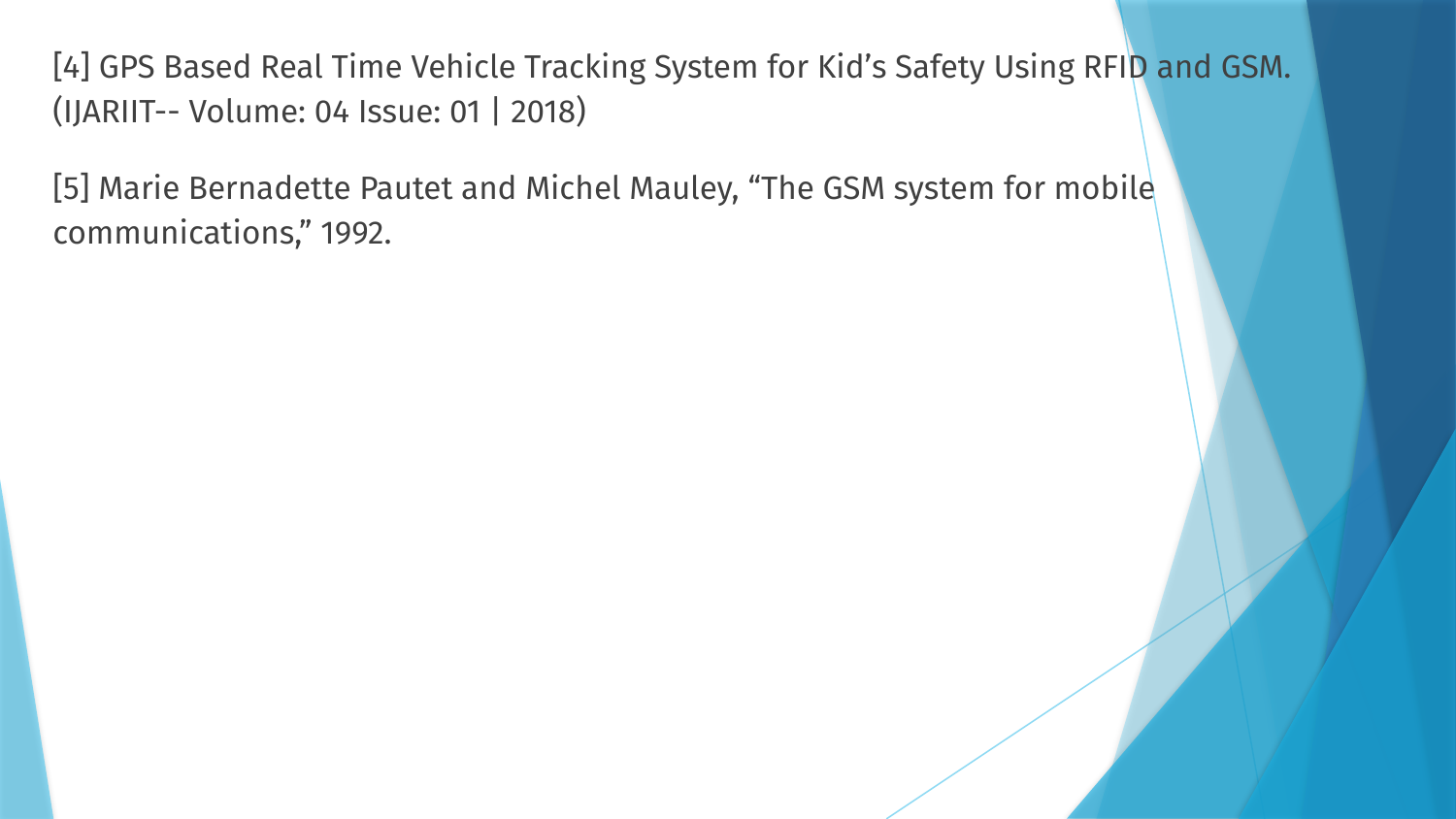

[4] GPS Based Real Time Vehicle Tracking System for Kid’s Safety Using RFID and GSM.(IJARIIT-- Volume: 04 Issue: 01 | 2018)
[5] Marie Bernadette Pautet and Michel Mauley, “The GSM system for mobile communications,” 1992.